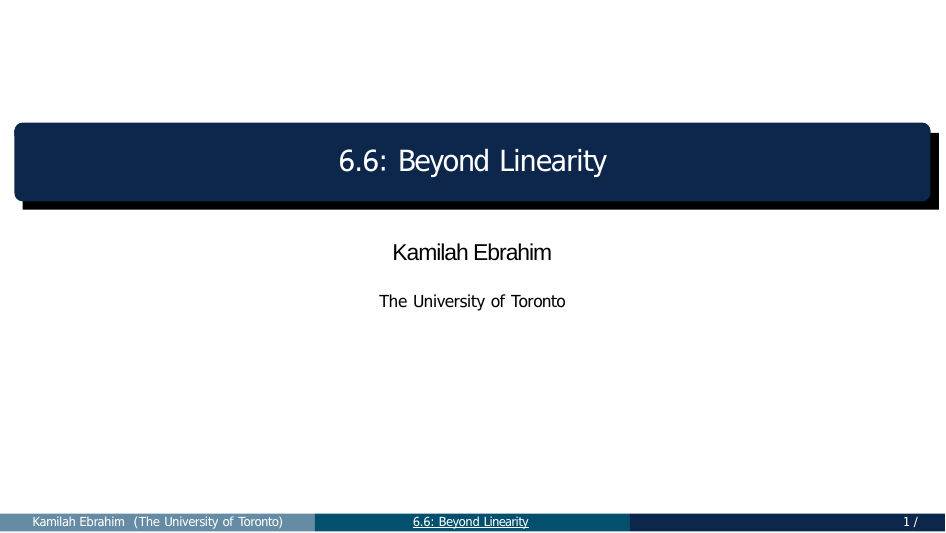

6.6: Beyond Linearity
Kamilah Ebrahim
The University of Toronto
Kamilah Ebrahim (The University of Toronto)
6.6: Beyond Linearity
1 / 18